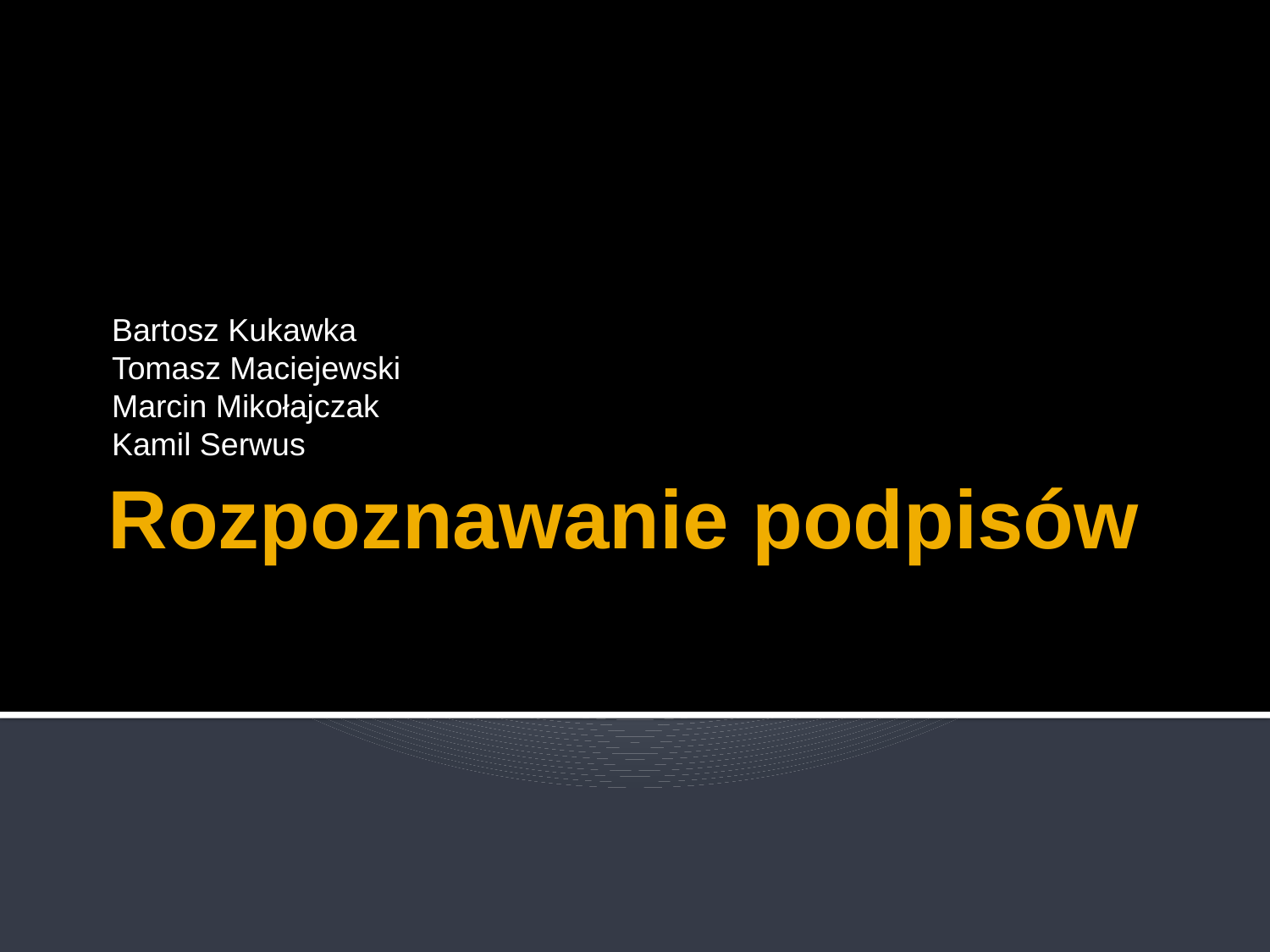

Bartosz Kukawka
Tomasz Maciejewski
Marcin Mikołajczak
Kamil Serwus
# Rozpoznawanie podpisów